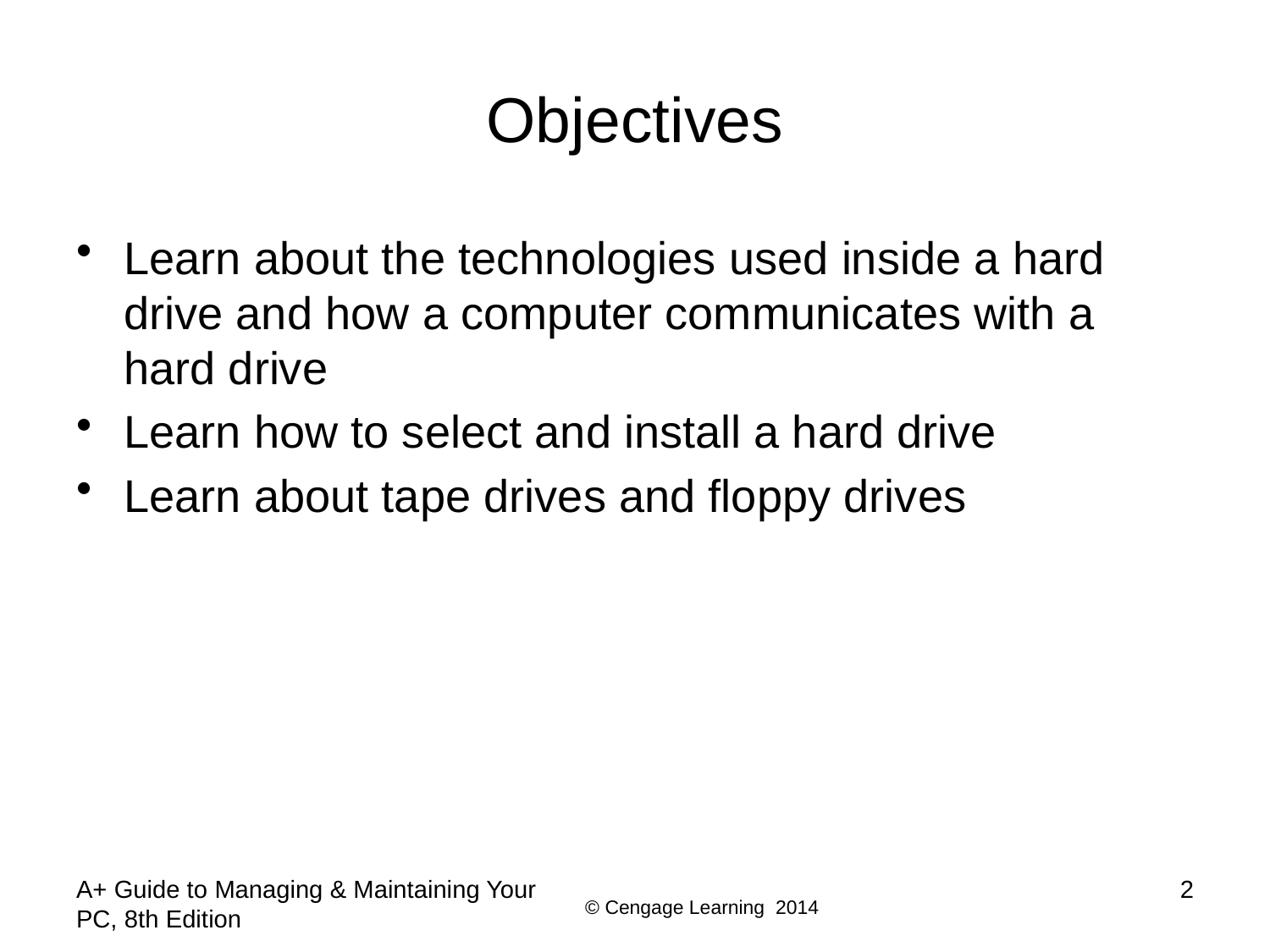

# Objectives
Learn about the technologies used inside a hard drive and how a computer communicates with a hard drive
Learn how to select and install a hard drive
Learn about tape drives and floppy drives
A+ Guide to Managing & Maintaining Your PC, 8th Edition
2